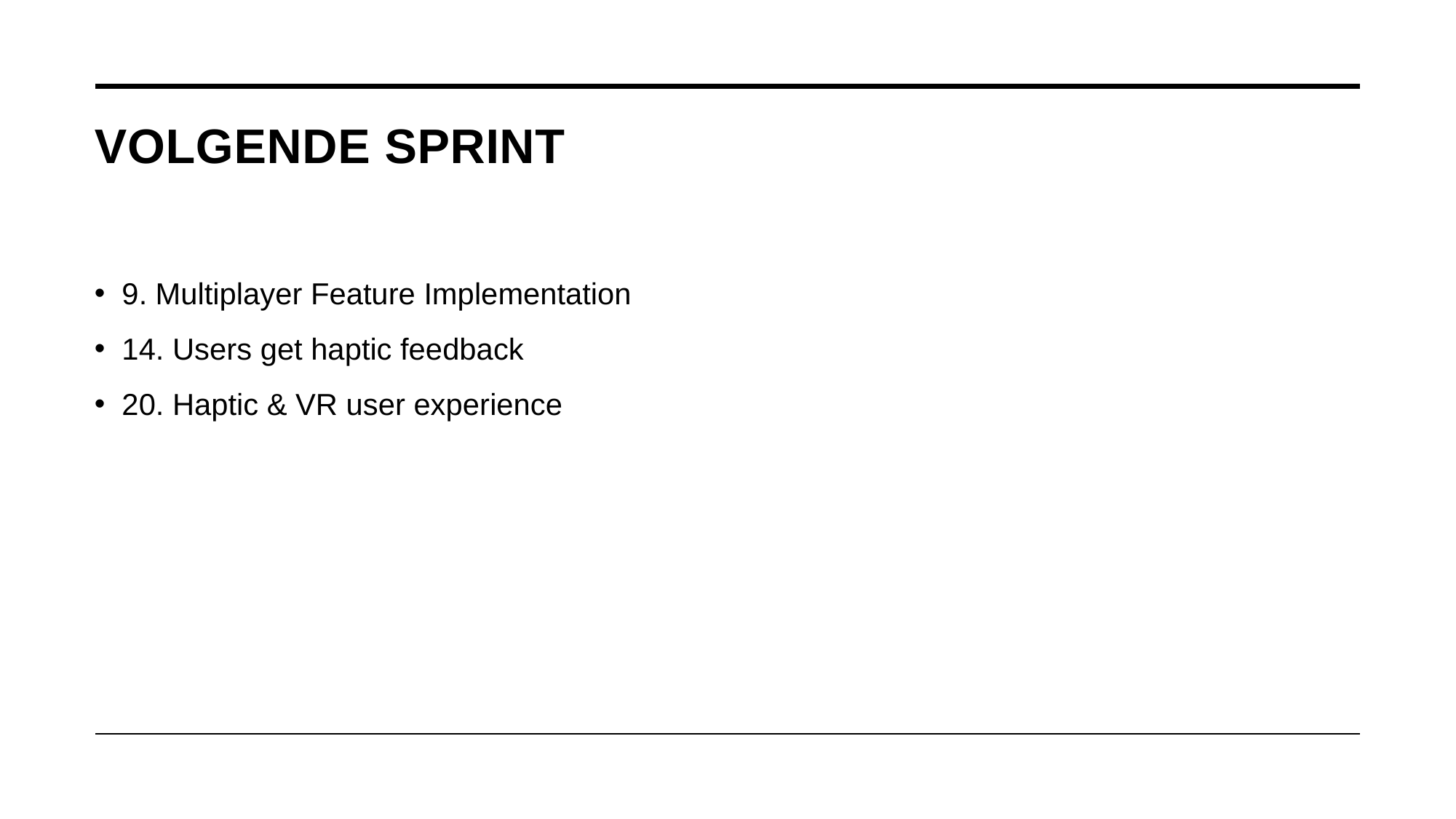

# Volgende Sprint

9. Multiplayer Feature Implementation
14. Users get haptic feedback
20. Haptic & VR user experience